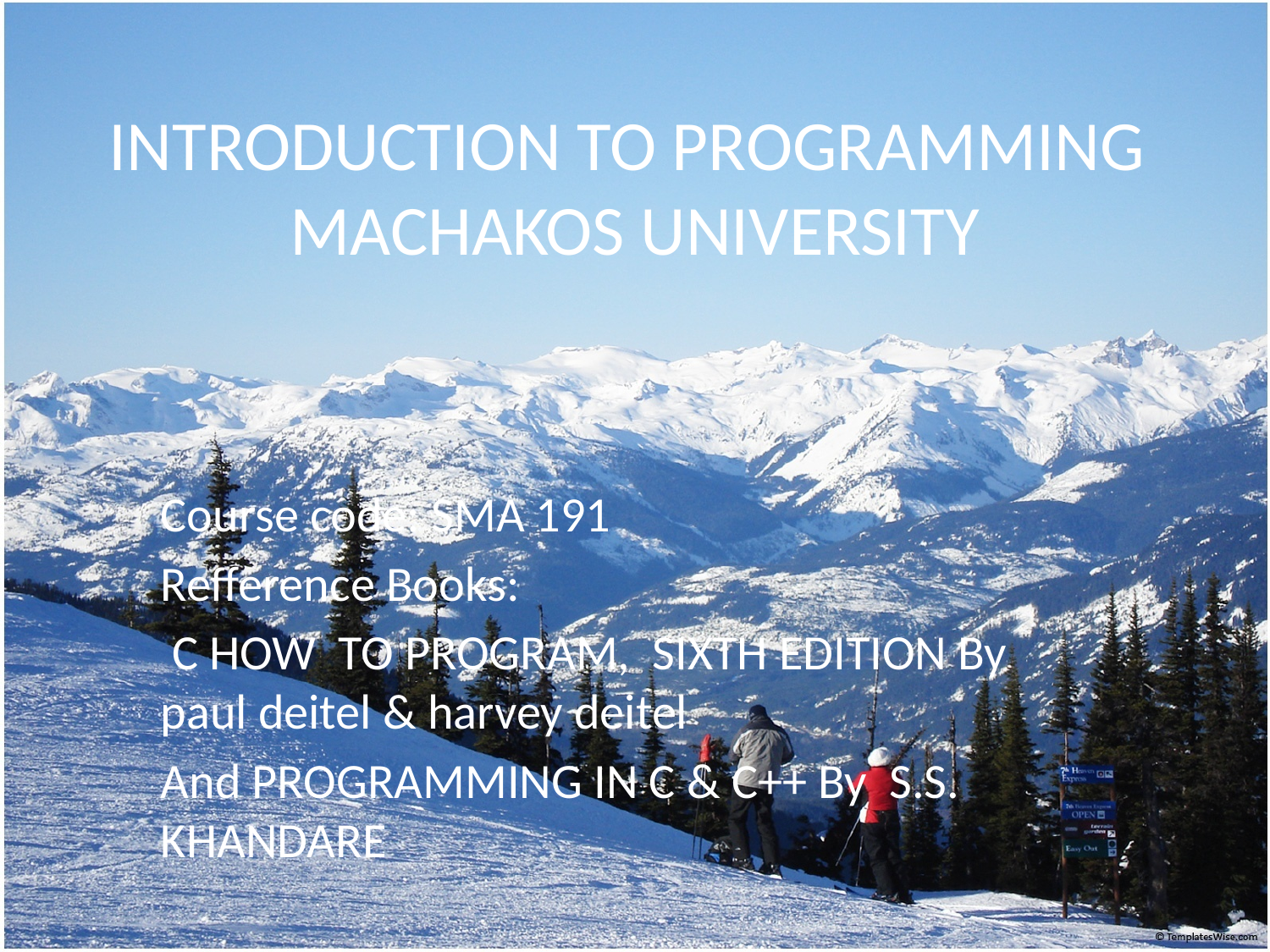

# INTRODUCTION TO PROGRAMMING MACHAKOS UNIVERSITY
Course code: SMA 191
Refference Books:
 C HOW  TO PROGRAM,  SIXTH EDITION By paul deitel & harvey deitel
And PROGRAMMING IN C & C++ By  S.S. KHANDARE